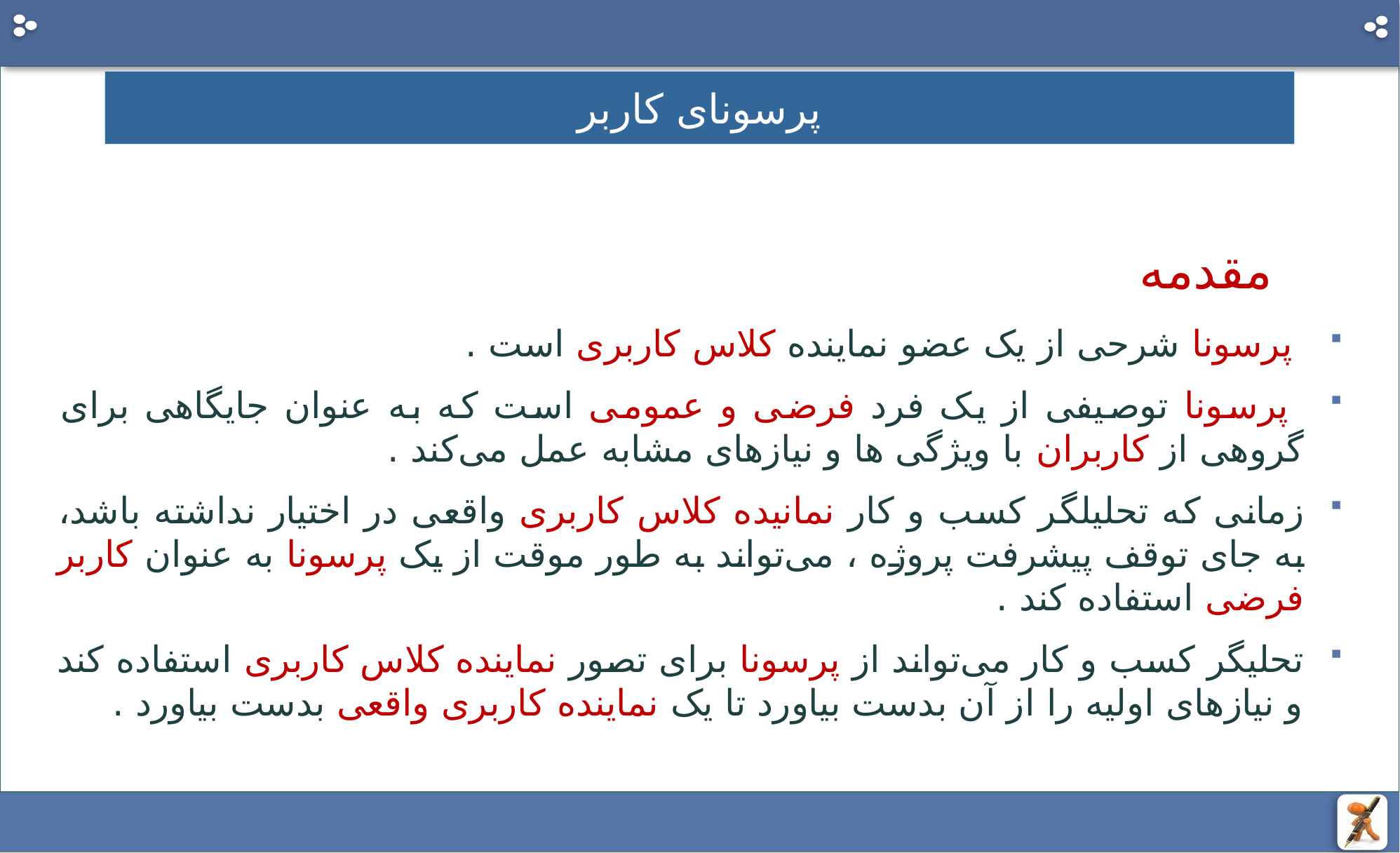

# پرسونای کاربر
       مقدمه
 پرسونا شرحی از یک عضو نماینده کلاس کاربری است .
 پرسونا توصیفی از یک فرد فرضی و عمومی است که به عنوان جایگاهی برای گروهی از کاربران با ویژگی ها و نیازهای مشابه عمل می‌کند .
زمانی که تحلیلگر کسب و کار نمانیده کلاس کاربری واقعی در اختیار نداشته باشد، به جای توقف پیشرفت پروژه ، می‌تواند به طور موقت از یک پرسونا به عنوان کاربر فرضی استفاده کند .
تحلیگر کسب و کار می‌تواند از پرسونا برای تصور نماینده کلاس کاربری استفاده کند و نیازهای اولیه را از آن بدست بیاورد تا یک نماینده کاربری واقعی بدست بیاورد .